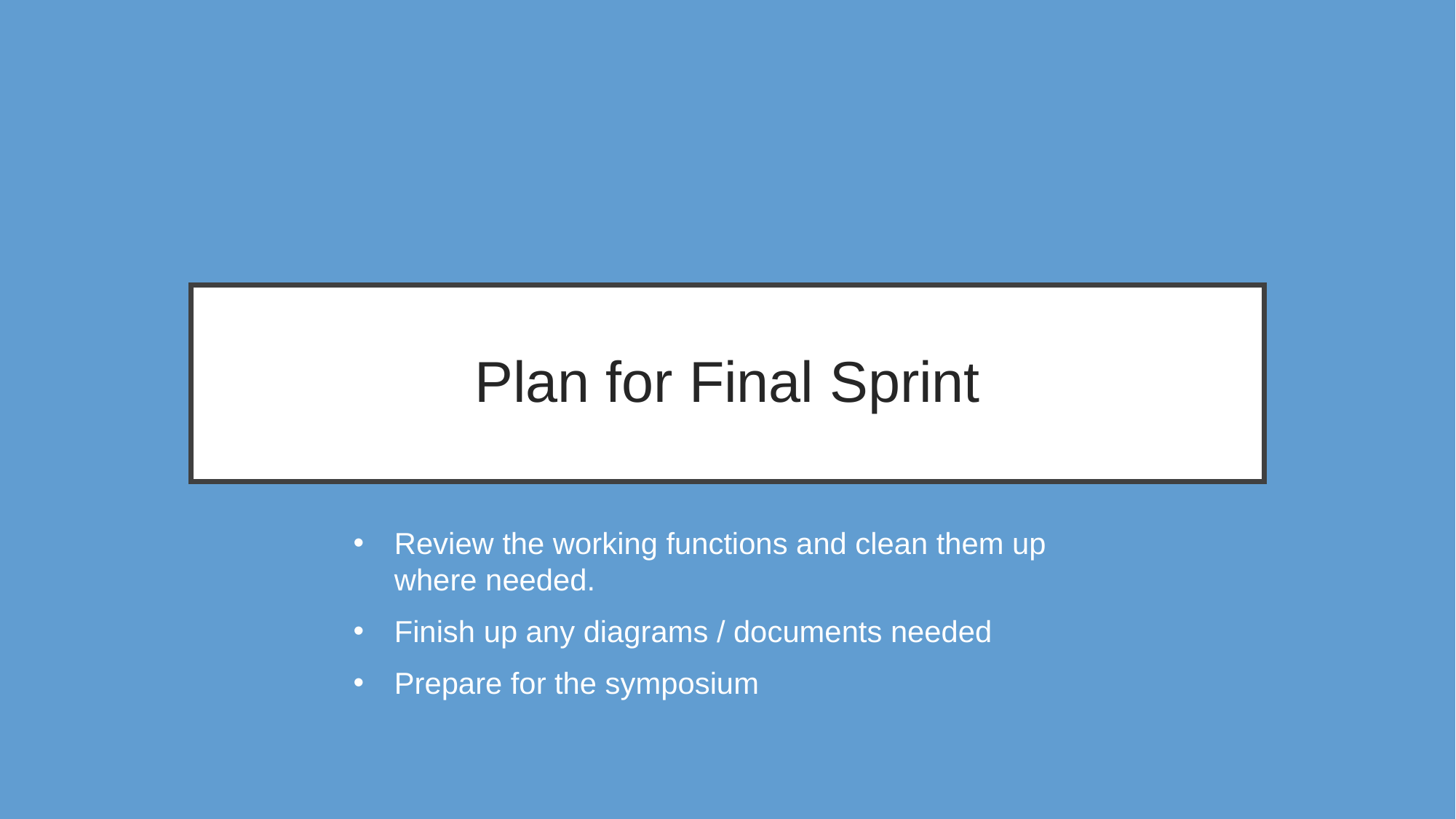

# Plan for Final Sprint
Review the working functions and clean them up where needed.
Finish up any diagrams / documents needed
Prepare for the symposium